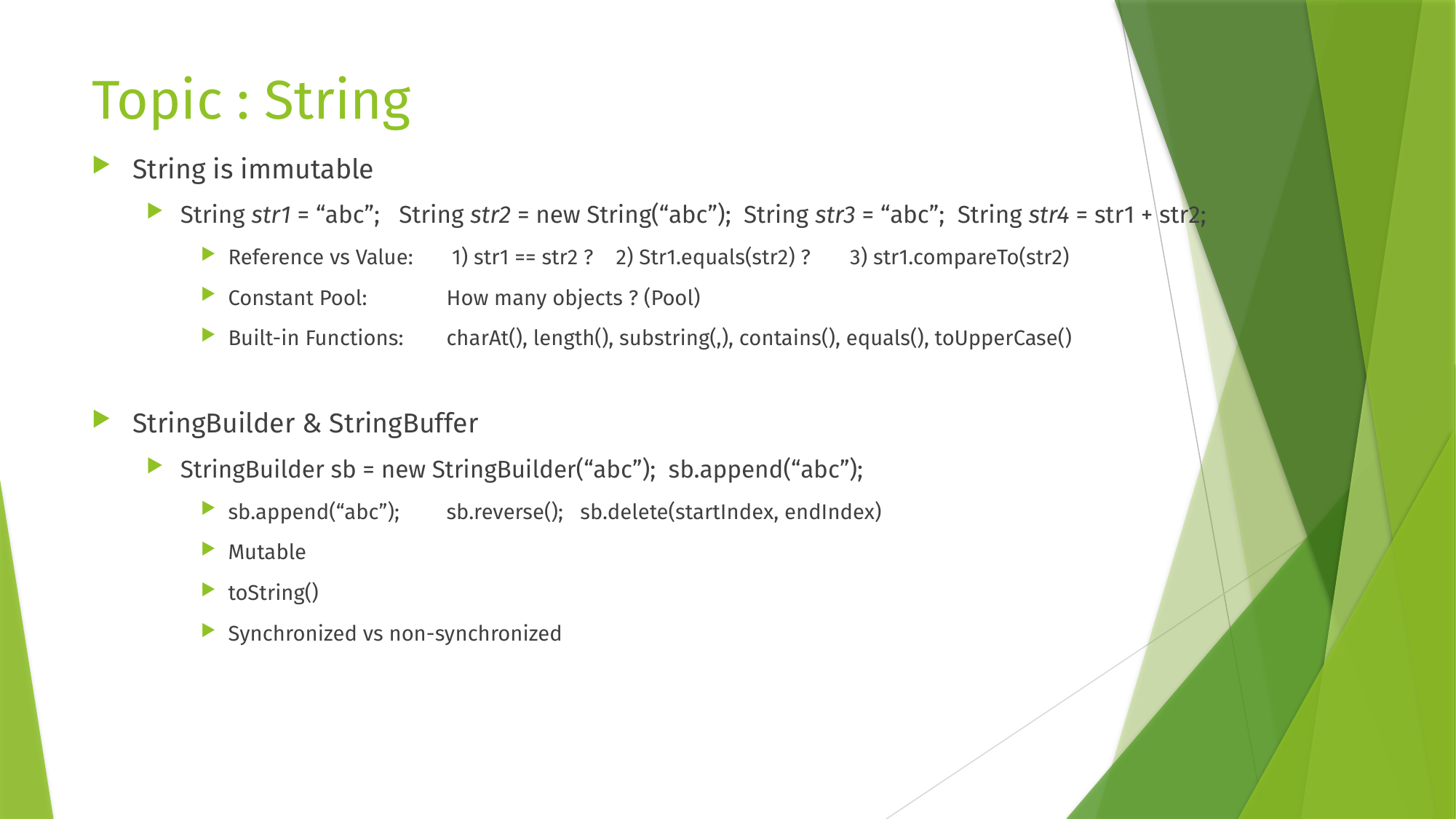

# Topic : String
String is immutable
String str1 = “abc”;   String str2 = new String(“abc”);  String str3 = “abc”;  String str4 = str1 + str2;
Reference vs Value:	 1) str1 == str2 ?    2) Str1.equals(str2) ?       3) str1.compareTo(str2)
Constant Pool:	How many objects ? (Pool)
Built-in Functions:	charAt(), length(), substring(,), contains(), equals(), toUpperCase()

StringBuilder & StringBuffer
StringBuilder sb = new StringBuilder(“abc”);  sb.append(“abc”);
sb.append(“abc”);	sb.reverse();   sb.delete(startIndex, endIndex)
Mutable
toString()
Synchronized vs non-synchronized